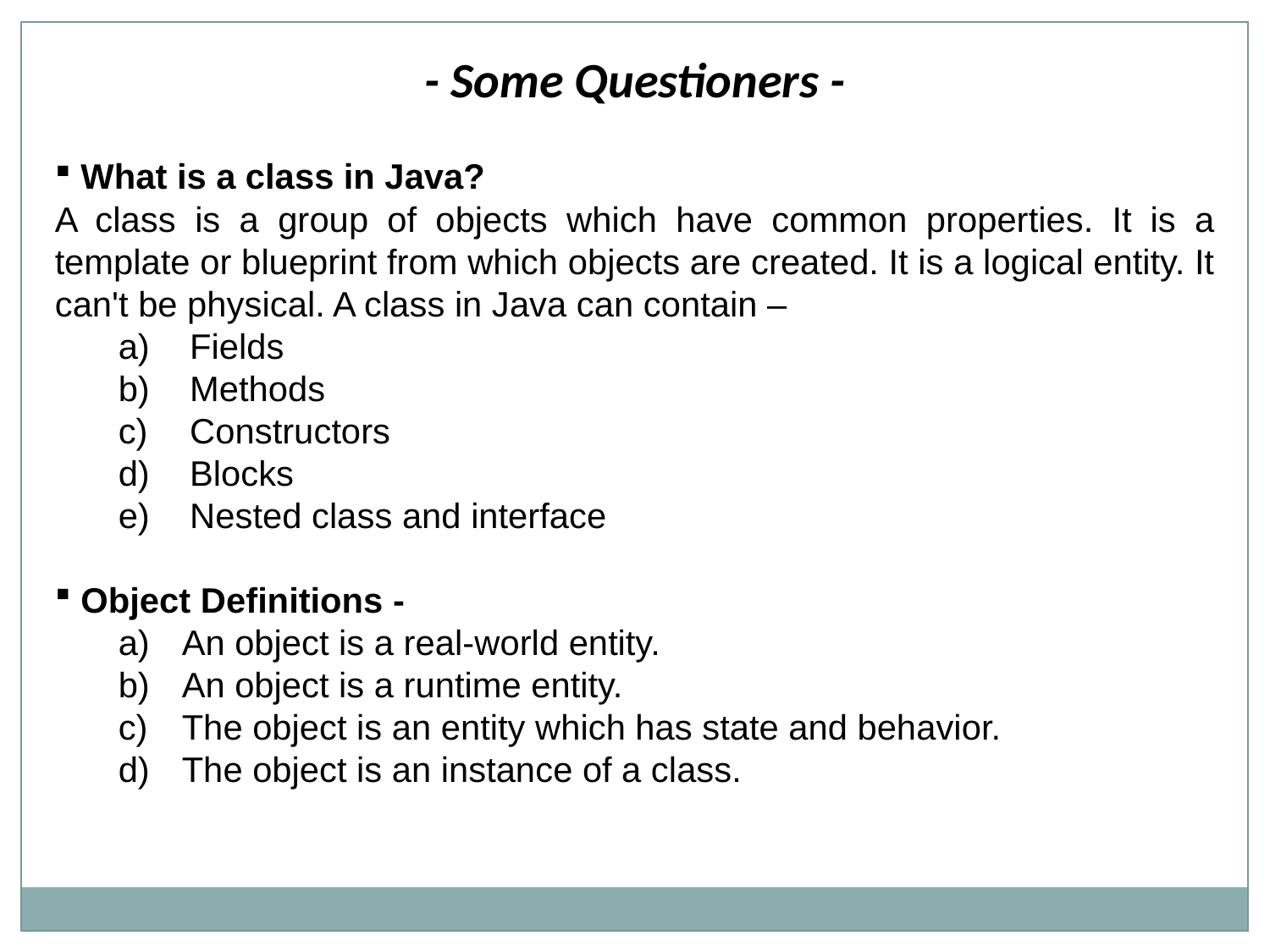

- Some Questioners -
 What is a class in Java?
A class is a group of objects which have common properties. It is a template or blueprint from which objects are created. It is a logical entity. It can't be physical. A class in Java can contain –
Fields
Methods
Constructors
Blocks
Nested class and interface

 Object Definitions -
An object is a real-world entity.
An object is a runtime entity.
The object is an entity which has state and behavior.
The object is an instance of a class.